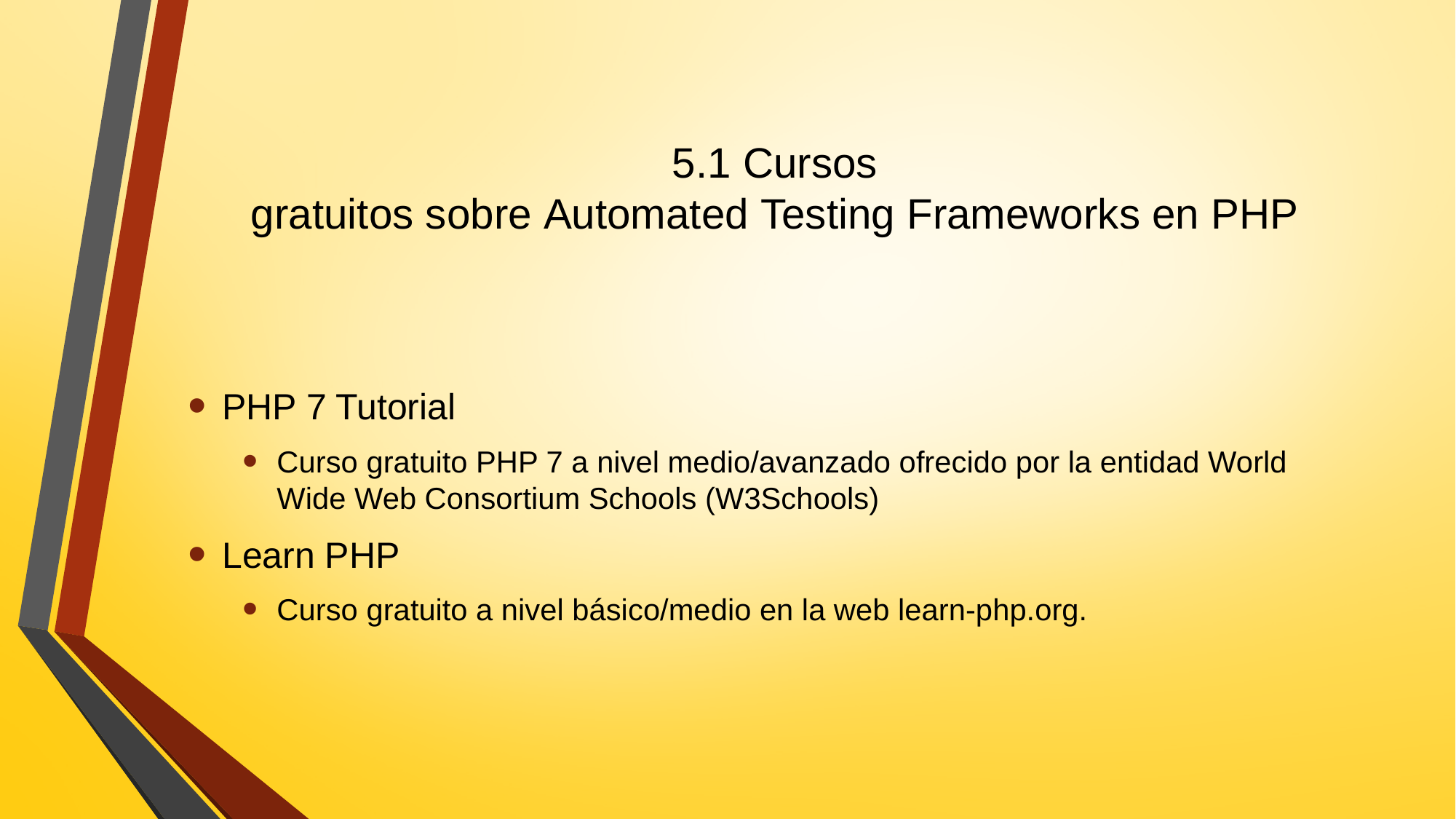

# 5.1 Cursos gratuitos sobre Automated Testing Frameworks en PHP
PHP 7 Tutorial
Curso gratuito PHP 7 a nivel medio/avanzado ofrecido por la entidad World Wide Web Consortium Schools (W3Schools)
Learn PHP
Curso gratuito a nivel básico/medio en la web learn-php.org.